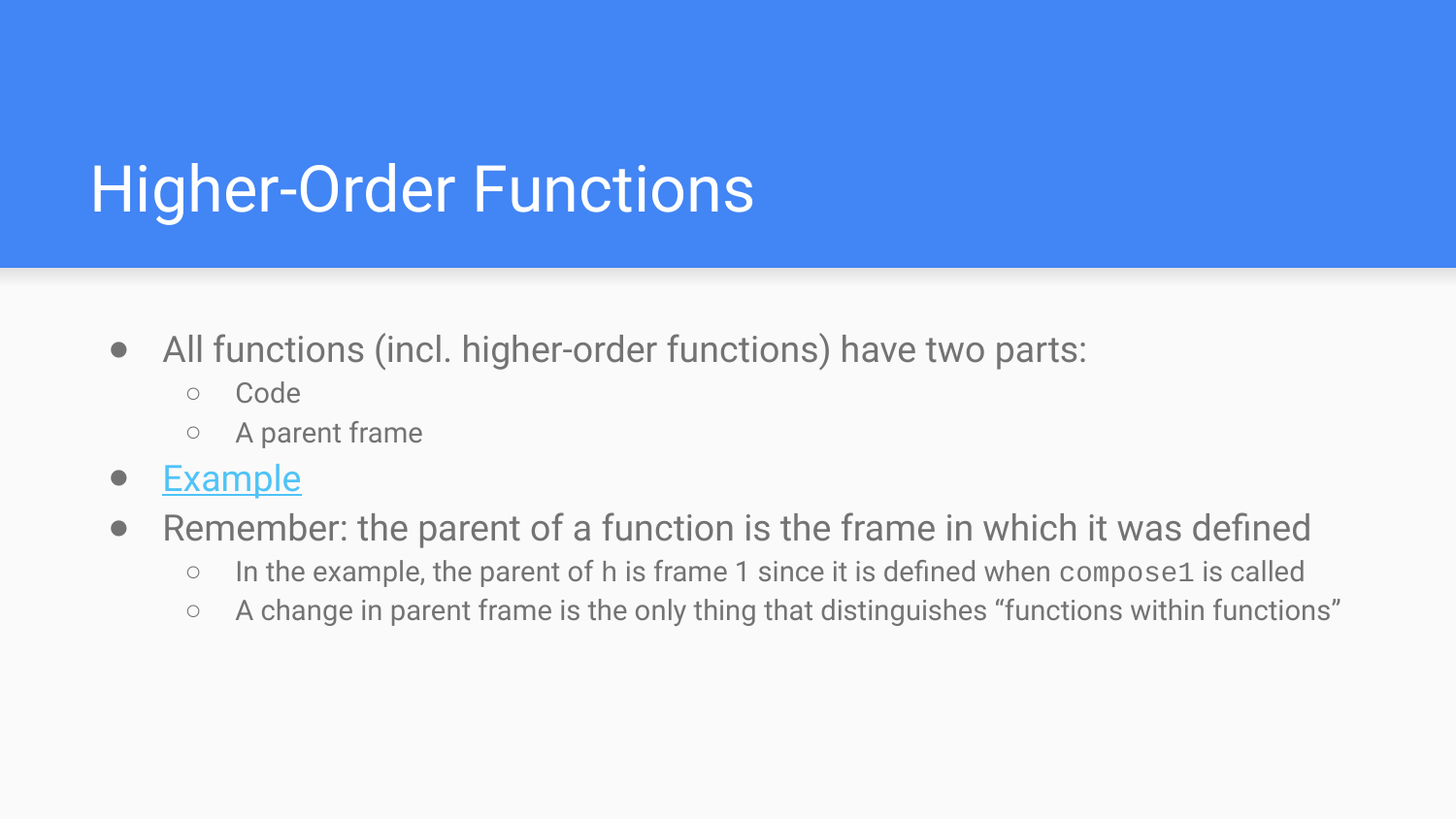

# Higher-Order Functions
All functions (incl. higher-order functions) have two parts:
Code
A parent frame
Example
Remember: the parent of a function is the frame in which it was defined
In the example, the parent of h is frame 1 since it is defined when compose1 is called
A change in parent frame is the only thing that distinguishes “functions within functions”